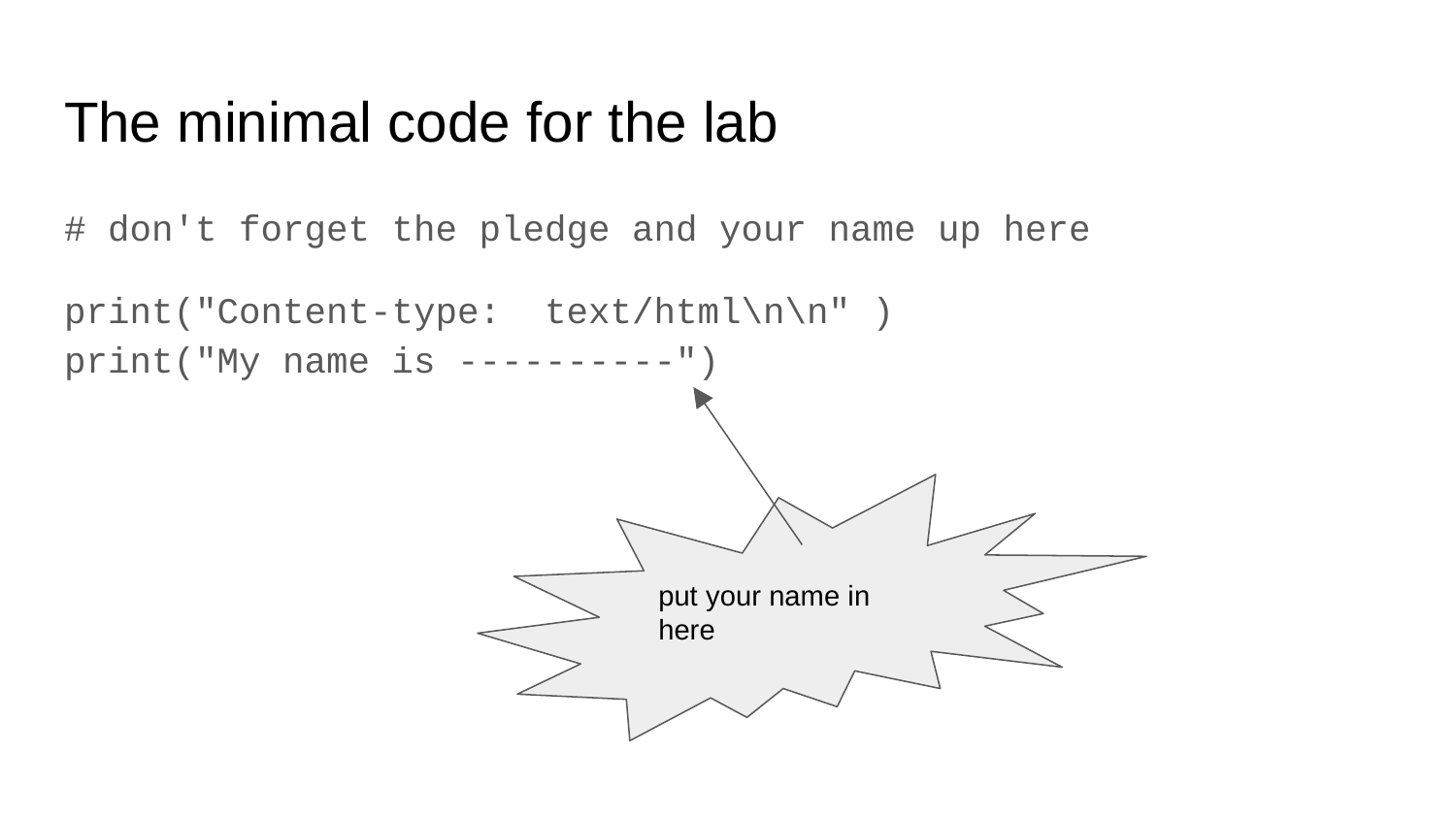

# The minimal code for the lab
# don't forget the pledge and your name up here
print("Content-type:  text/html\n\n" )
print("My name is ----------")
put your name in here